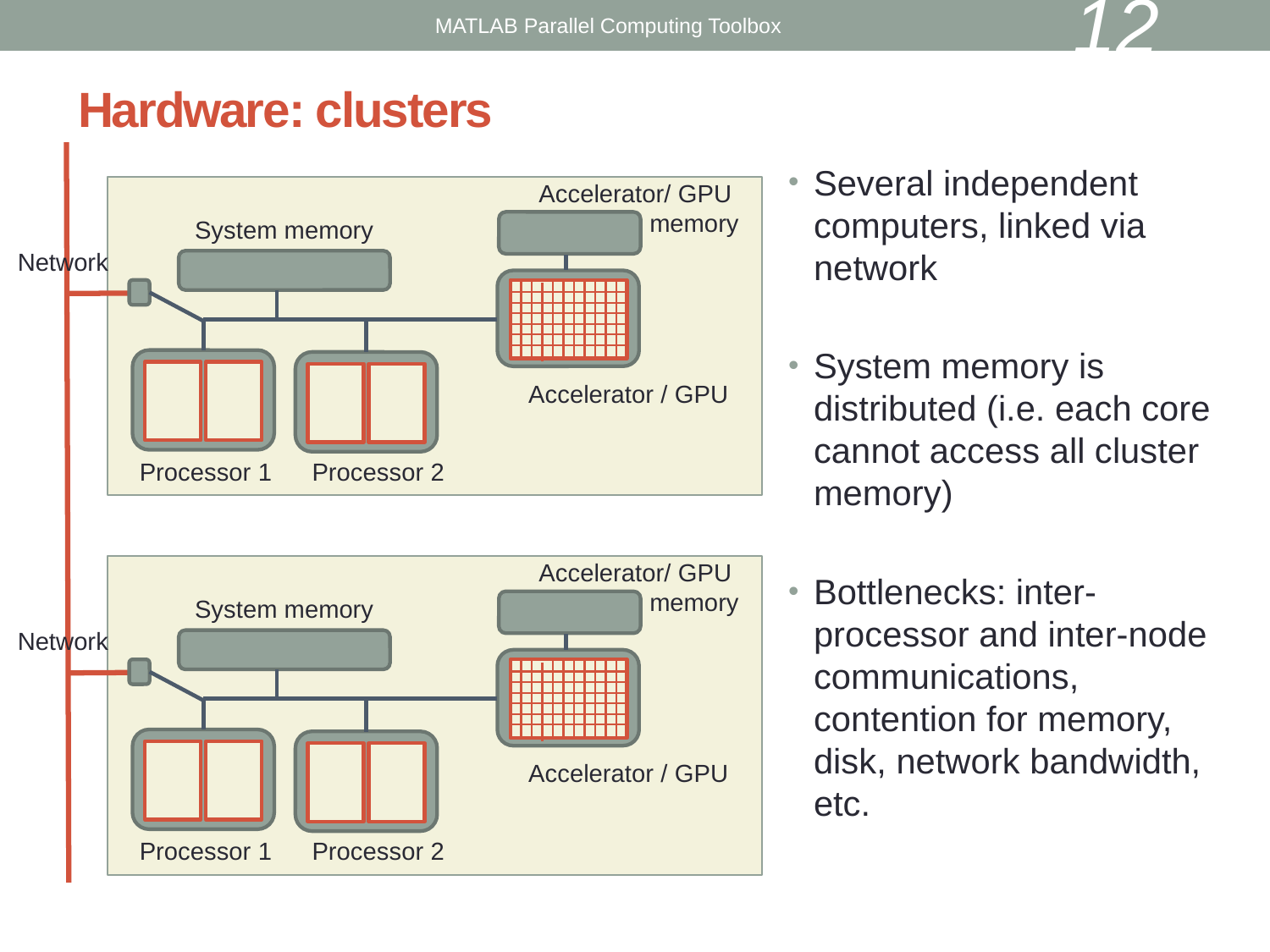

12
MATLAB Parallel Computing Toolbox
# Hardware: clusters
Accelerator/ GPU
memory

System memory

Network

Accelerator / GPU
Processor 1
Processor 2
Accelerator/ GPU
memory

System memory

Network

Accelerator / GPU
Processor 1
Processor 2
Several independent computers, linked via network

System memory is distributed (i.e. each core cannot access all cluster memory)

Bottlenecks: inter-processor and inter-node communications, contention for memory, disk, network bandwidth, etc.